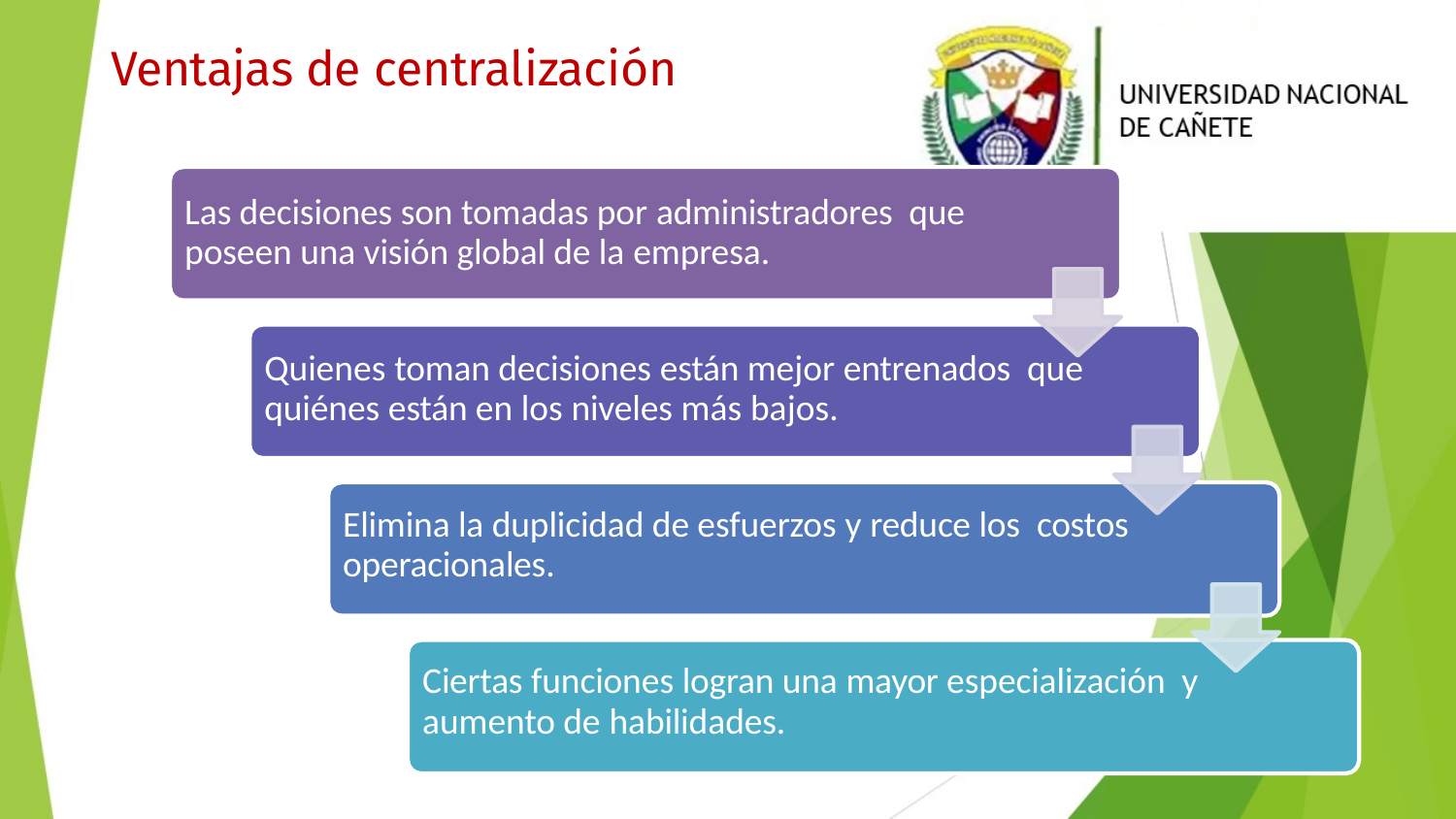

# Ventajas de centralización

Las decisiones son tomadas por administradores  que poseen una visión global de la empresa.

Quienes toman decisiones están mejor entrenados  que quiénes están en los niveles más bajos.

Elimina la duplicidad de esfuerzos y reduce los  costos operacionales.

Ciertas funciones logran una mayor especialización  y aumento de habilidades.